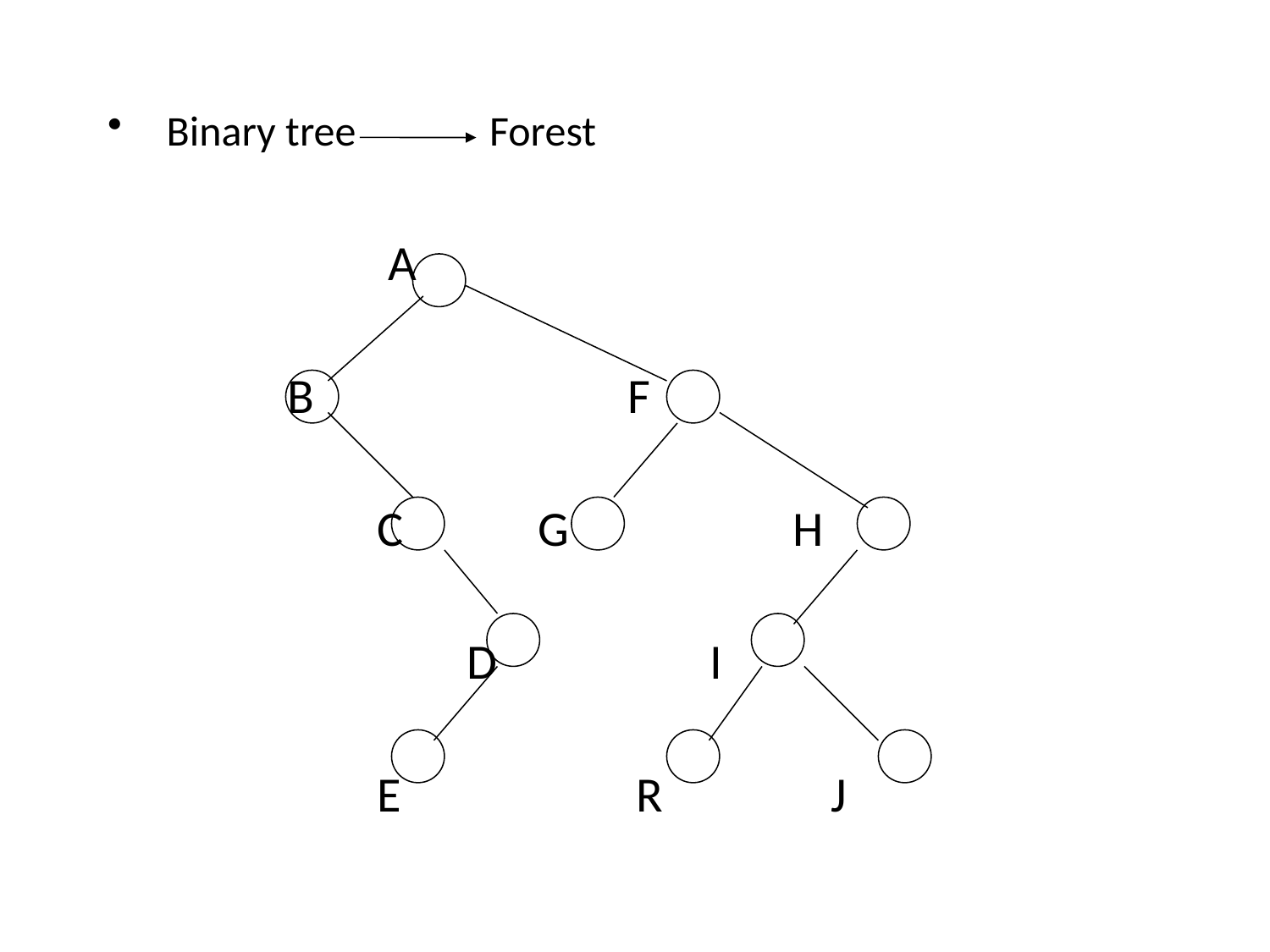

# Binary tree              Forest

                         A

                B                            F

                        C            G                    H

                                D                   I

                        E                     R               J